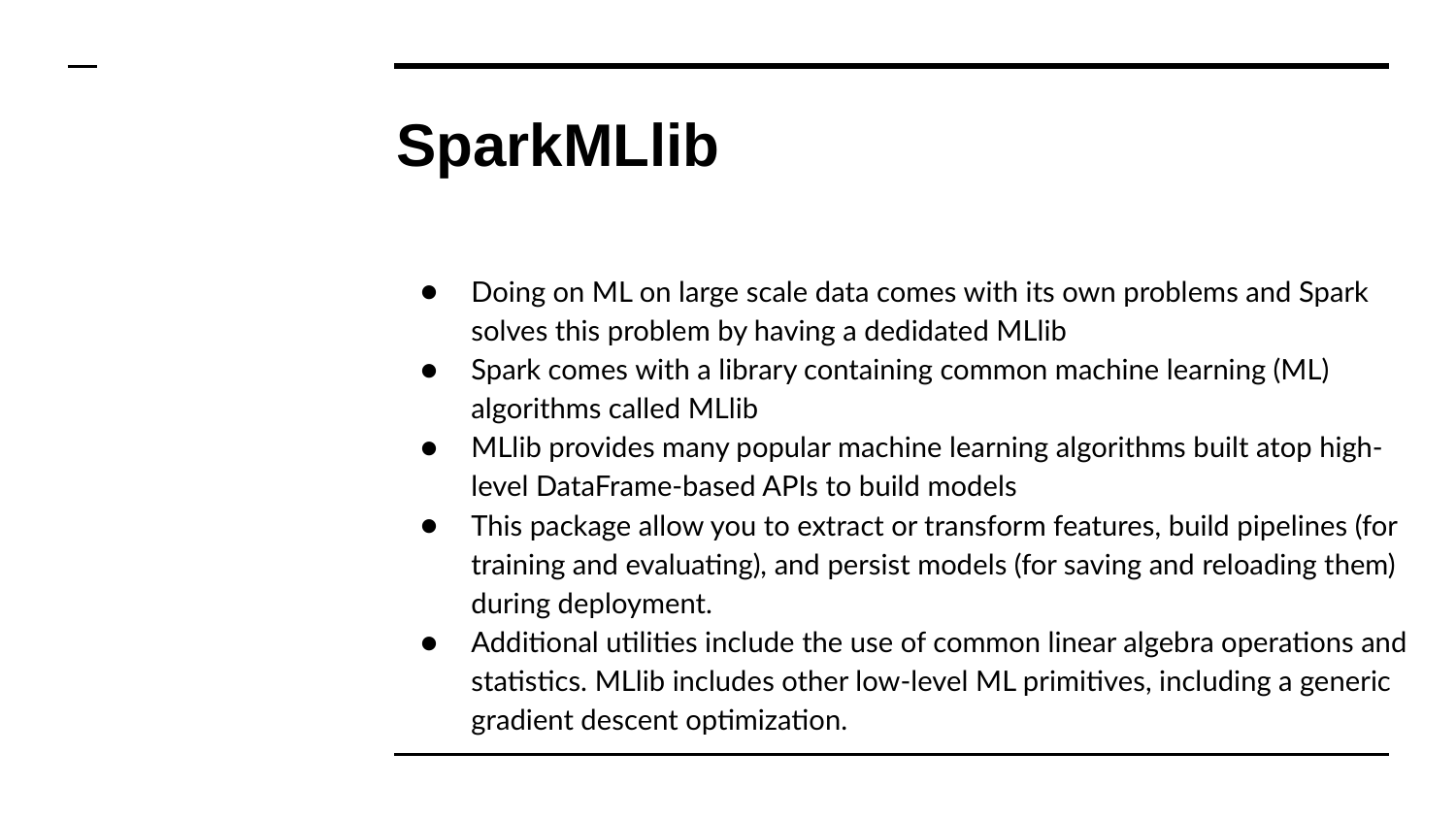

# SparkMLlib
Doing on ML on large scale data comes with its own problems and Spark solves this problem by having a dedidated MLlib
Spark comes with a library containing common machine learning (ML) algorithms called MLlib
MLlib provides many popular machine learning algorithms built atop high-level DataFrame-based APIs to build models
This package allow you to extract or transform features, build pipelines (for training and evaluating), and persist models (for saving and reloading them) during deployment.
Additional utilities include the use of common linear algebra operations and statistics. MLlib includes other low-level ML primitives, including a generic gradient descent optimization.